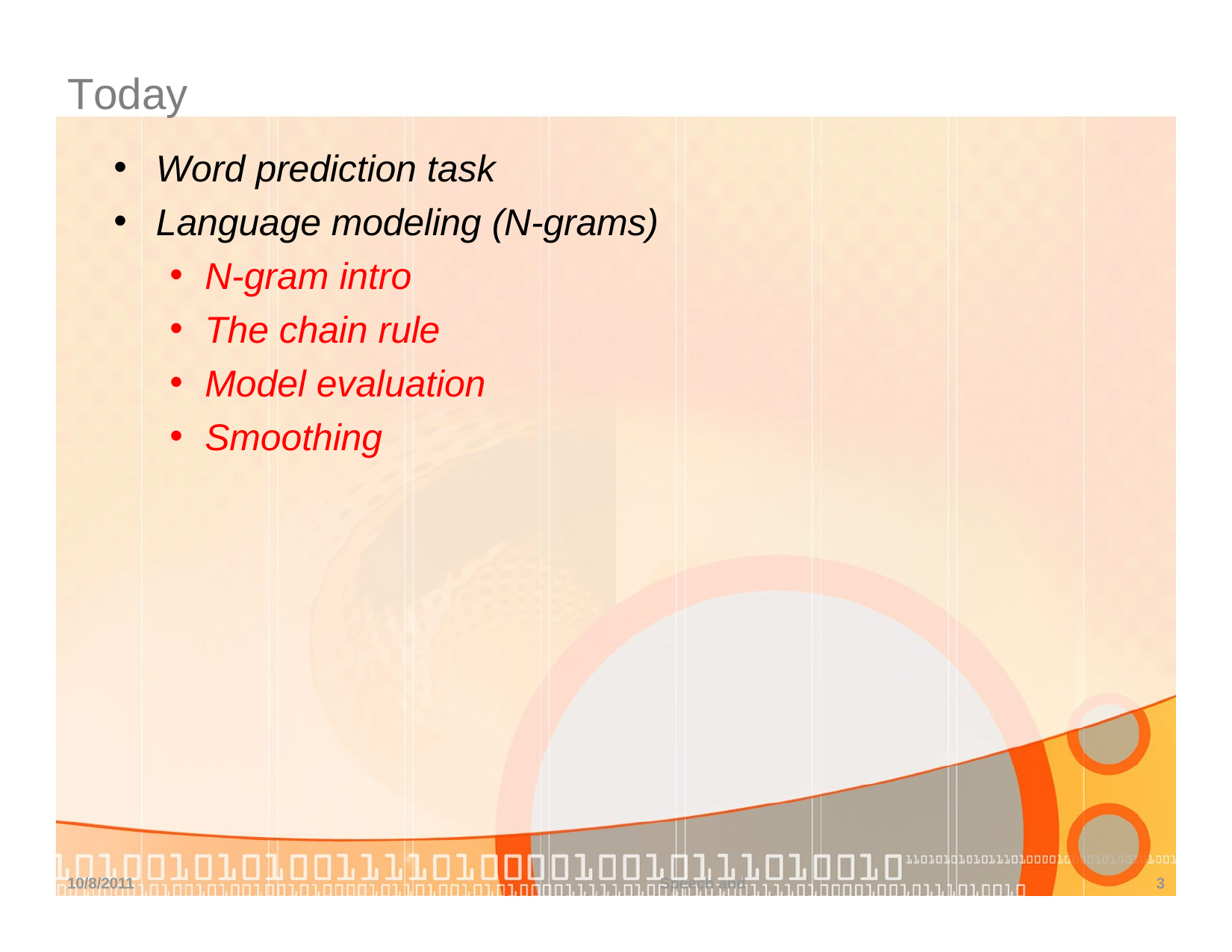

# Today
Word prediction task
Language modeling (N-grams)
N-gram intro
The chain rule
Model evaluation
Smoothing
10/8/2011
Speech and
3